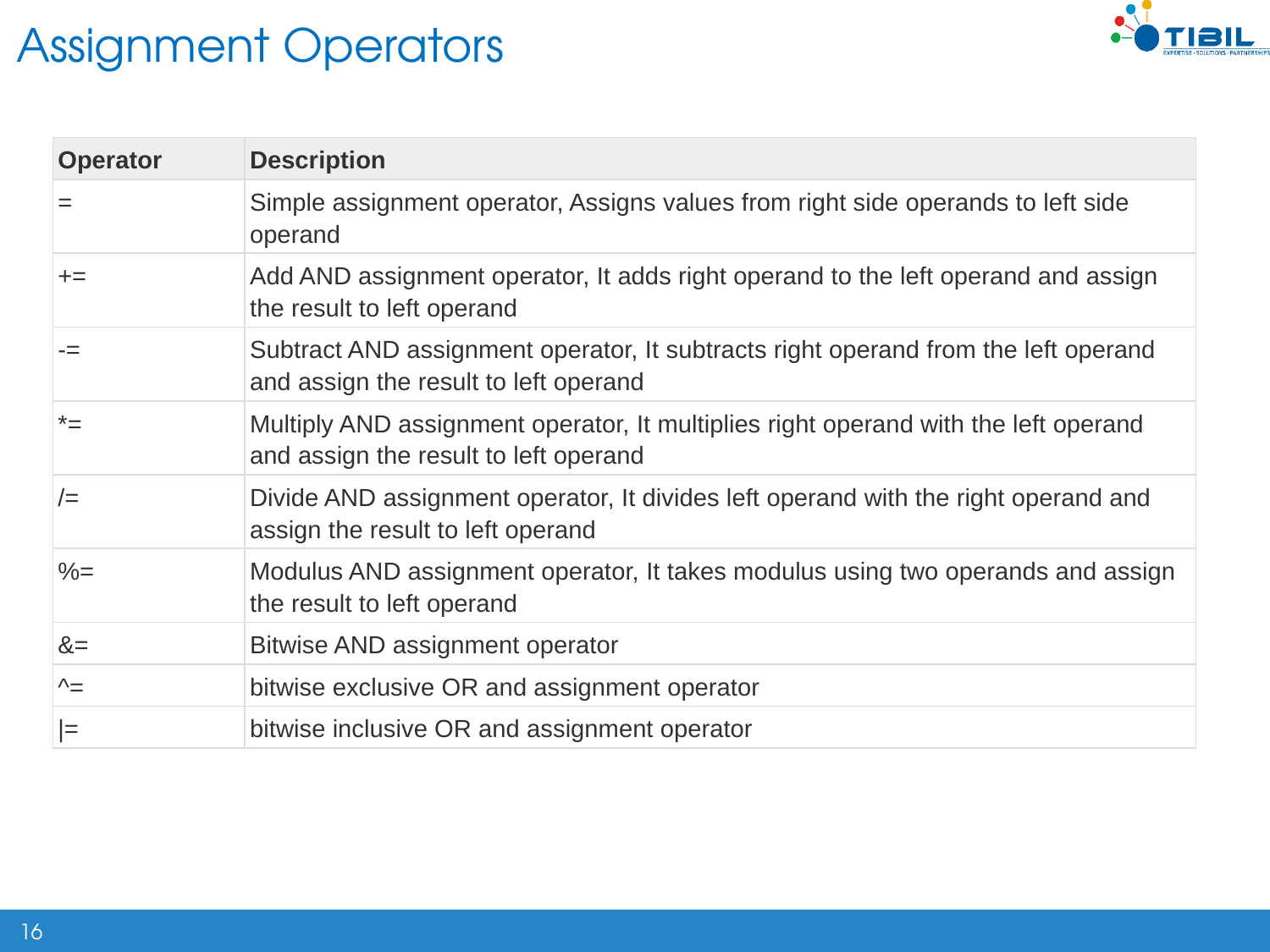

# Assignment Operators

| Operator | Description |
| --- | --- |
| = | Simple assignment operator, Assigns values from right side operands to left side operand |
| += | Add AND assignment operator, It adds right operand to the left operand and assign the result to left operand |
| -= | Subtract AND assignment operator, It subtracts right operand from the left operand and assign the result to left operand |
| \*= | Multiply AND assignment operator, It multiplies right operand with the left operand and assign the result to left operand |
| /= | Divide AND assignment operator, It divides left operand with the right operand and assign the result to left operand |
| %= | Modulus AND assignment operator, It takes modulus using two operands and assign the result to left operand |
| &= | Bitwise AND assignment operator |
| ^= | bitwise exclusive OR and assignment operator |
| |= | bitwise inclusive OR and assignment operator |
16